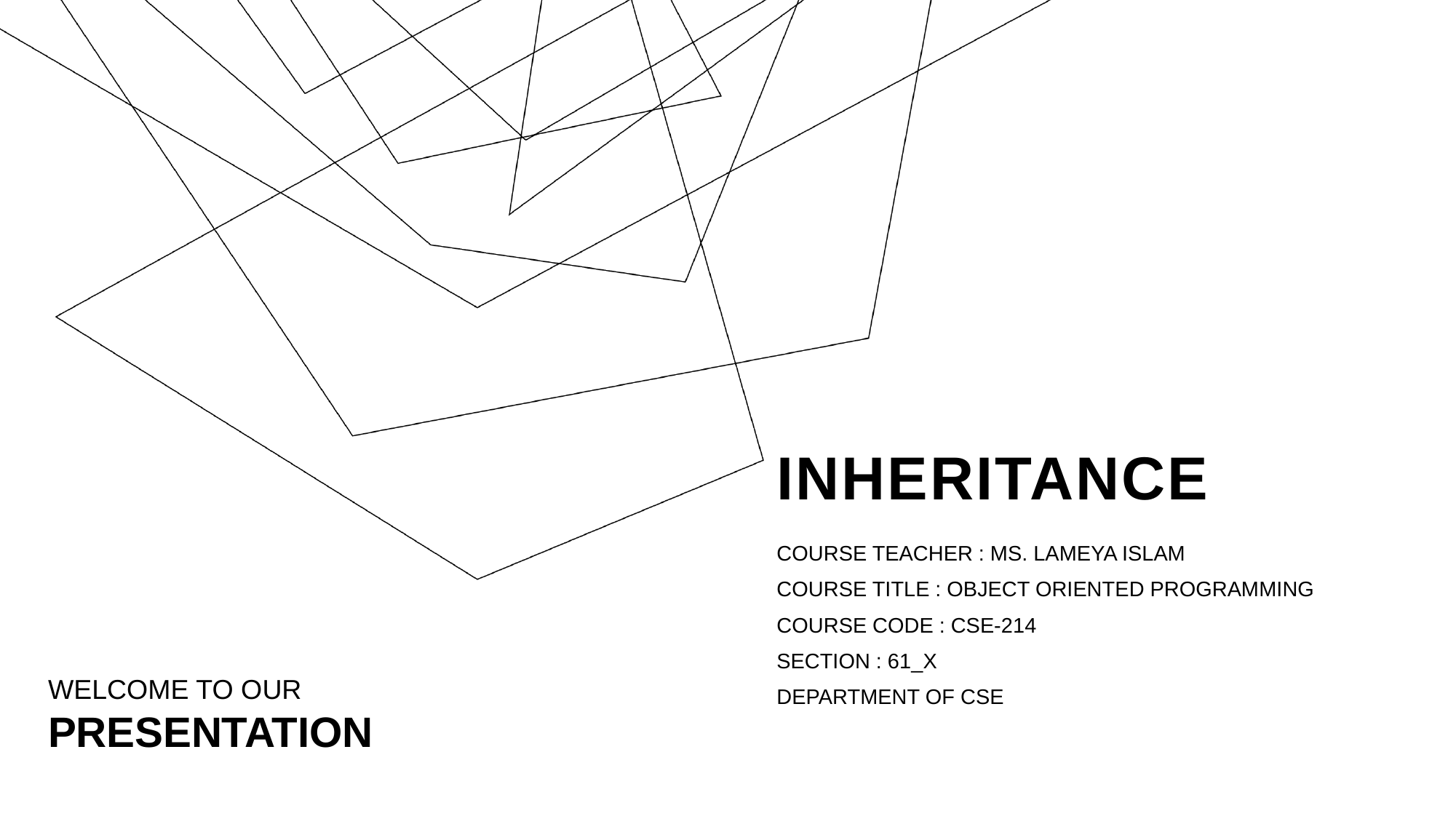

# InHERITANCE
COURSE TEACHER : MS. LAMEYA ISLAM
COURSE TITLE : OBJECT ORIENTED PROGRAMMING
COURSE CODE : CSE-214
SECTION : 61_X
DEPARTMENT OF CSE
WELCOME TO OUR
PRESENTATION